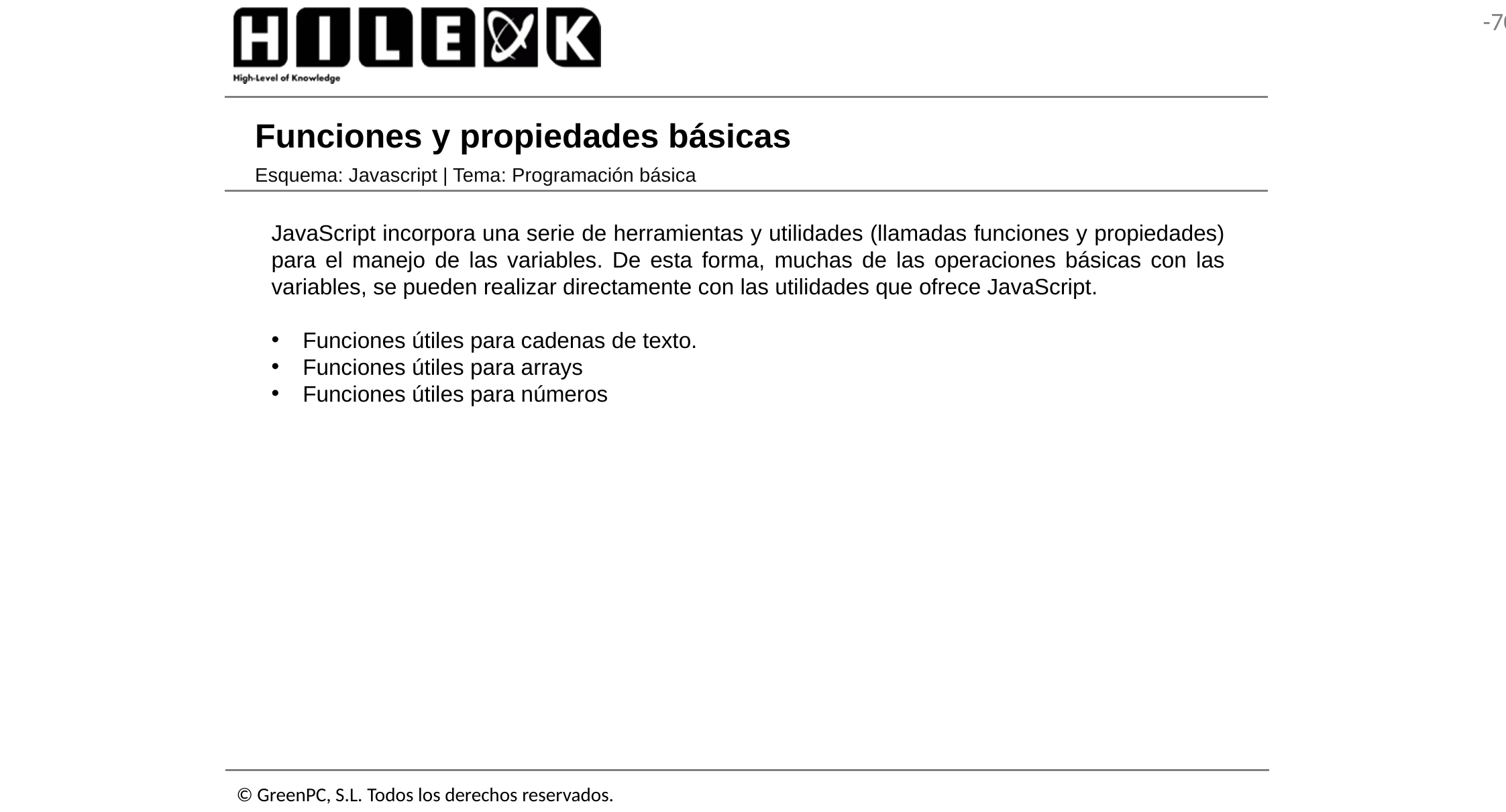

# Funciones y propiedades básicas
Esquema: Javascript | Tema: Programación básica
JavaScript incorpora una serie de herramientas y utilidades (llamadas funciones y propiedades) para el manejo de las variables. De esta forma, muchas de las operaciones básicas con las variables, se pueden realizar directamente con las utilidades que ofrece JavaScript.

Funciones útiles para cadenas de texto.
Funciones útiles para arrays
Funciones útiles para números